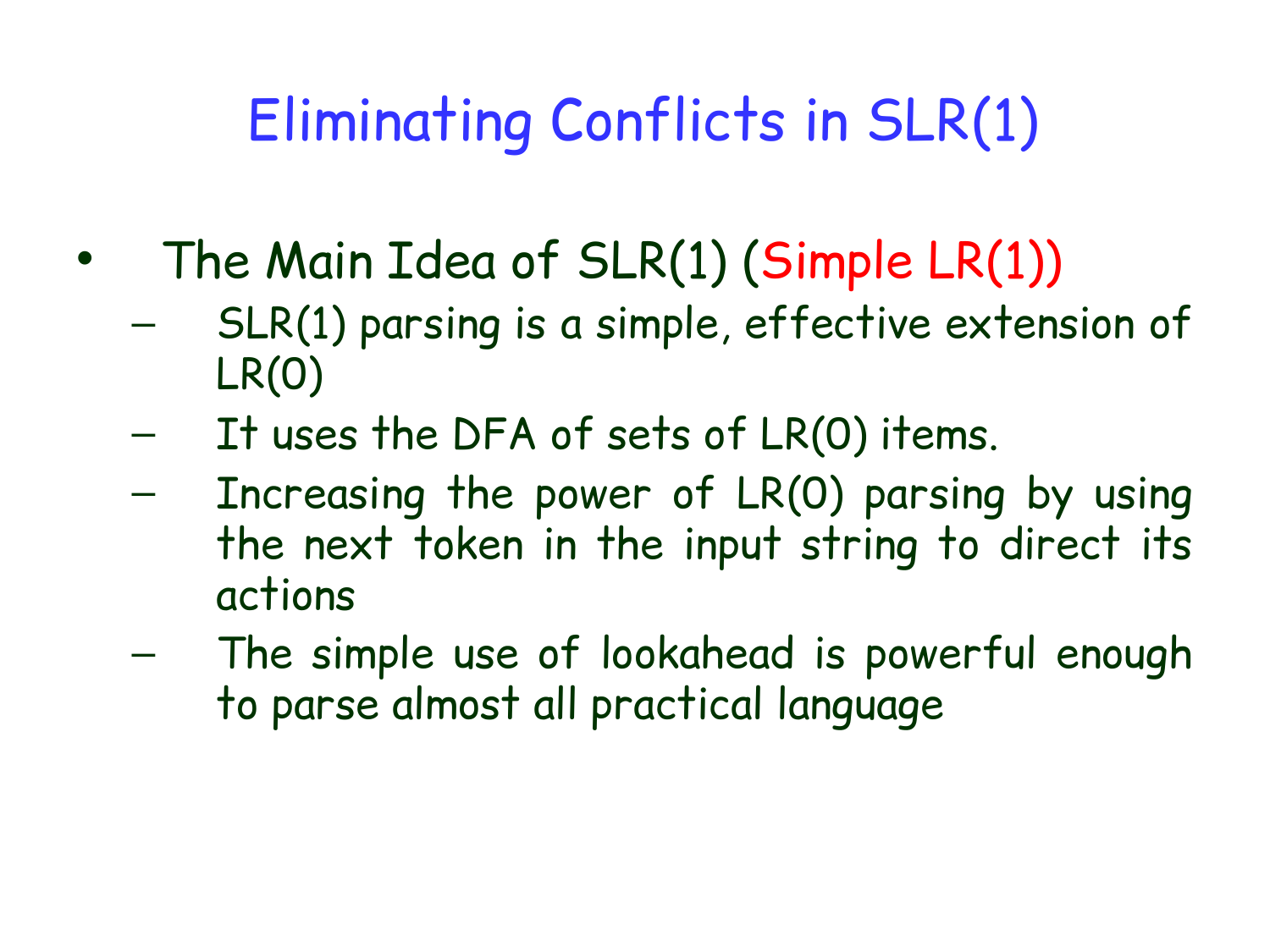

# Eliminating Conflicts in SLR(1)
The Main Idea of SLR(1) (Simple LR(1))
SLR(1) parsing is a simple, effective extension of LR(0)
It uses the DFA of sets of LR(0) items.
Increasing the power of LR(0) parsing by using the next token in the input string to direct its actions
The simple use of lookahead is powerful enough to parse almost all practical language

5